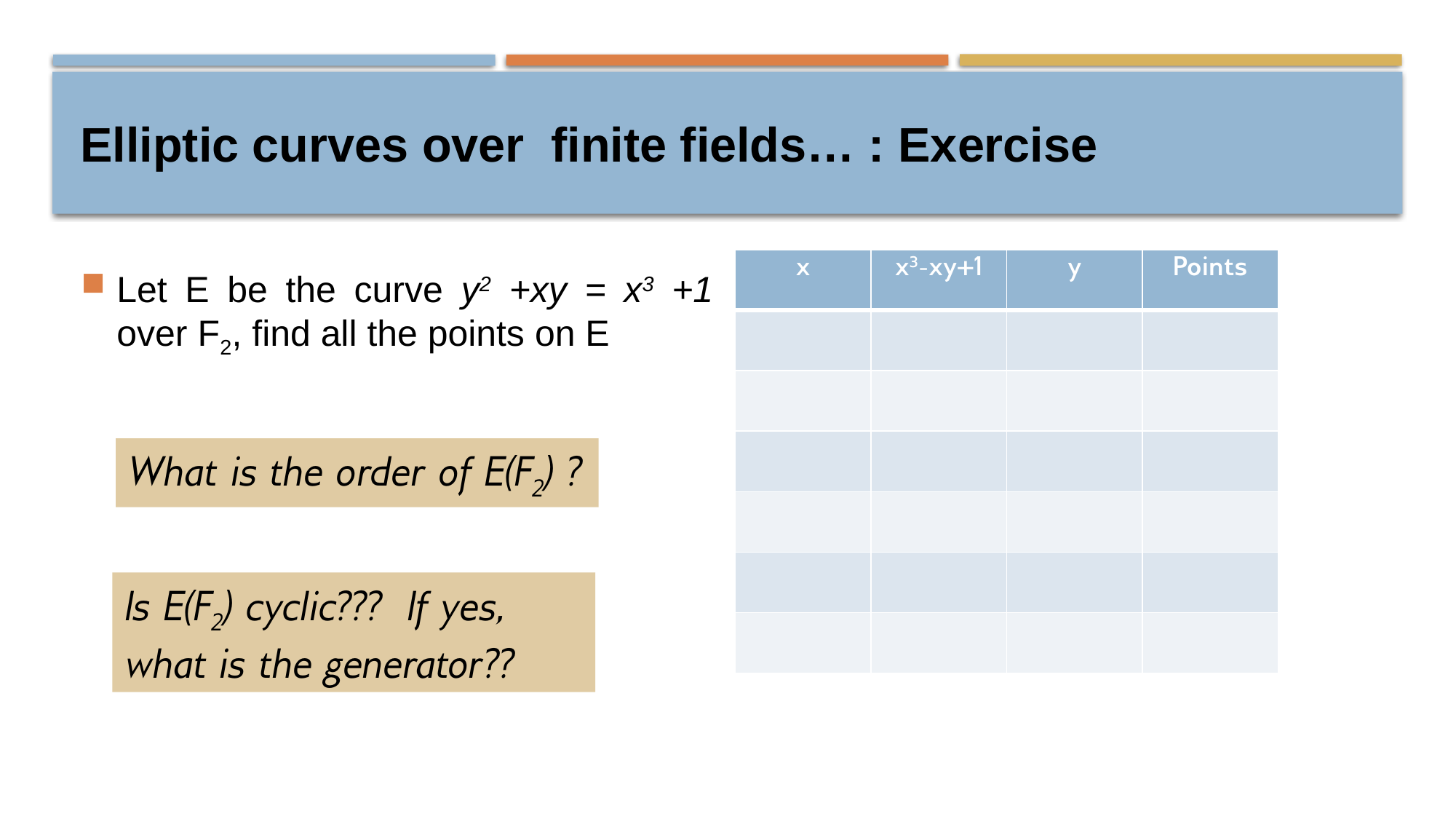

# Elliptic curves over  finite fields… : Exercise
| x | x3-xy+1 | y | Points |
| --- | --- | --- | --- |
|  |  |  |  |
|  |  |  |  |
|  |  |  |  |
|  |  |  |  |
|  |  |  |  |
|  |  |  |  |
Let E be the curve y2 +xy = x3 +1 over F2, find all the points on E

What is the order of E(F2) ?
Is E(F2) cyclic???  If yes, what is the generator??